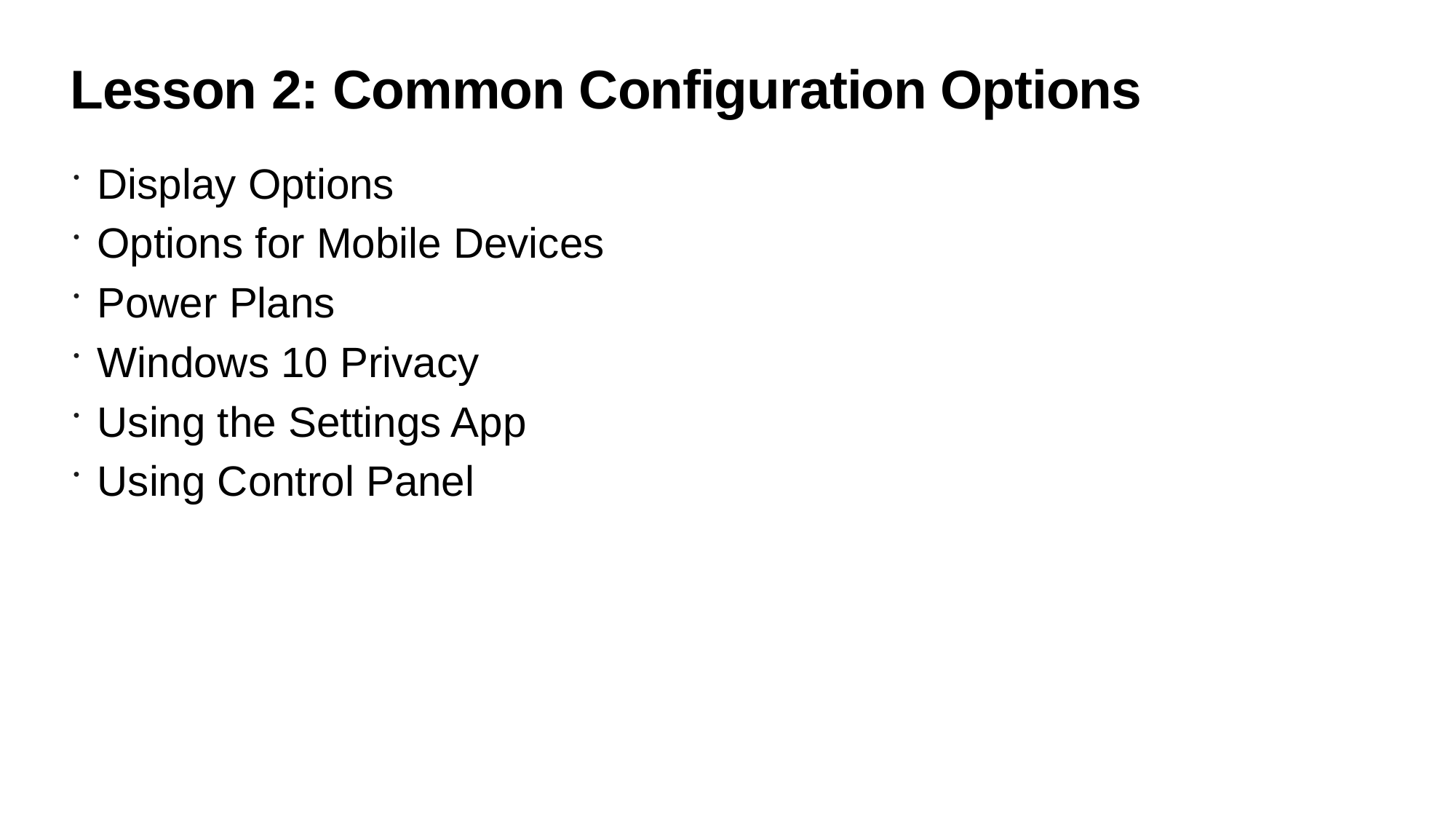

# Lesson 2: Common Configuration Options
Display Options
Options for Mobile Devices
Power Plans
Windows 10 Privacy
Using the Settings App
Using Control Panel